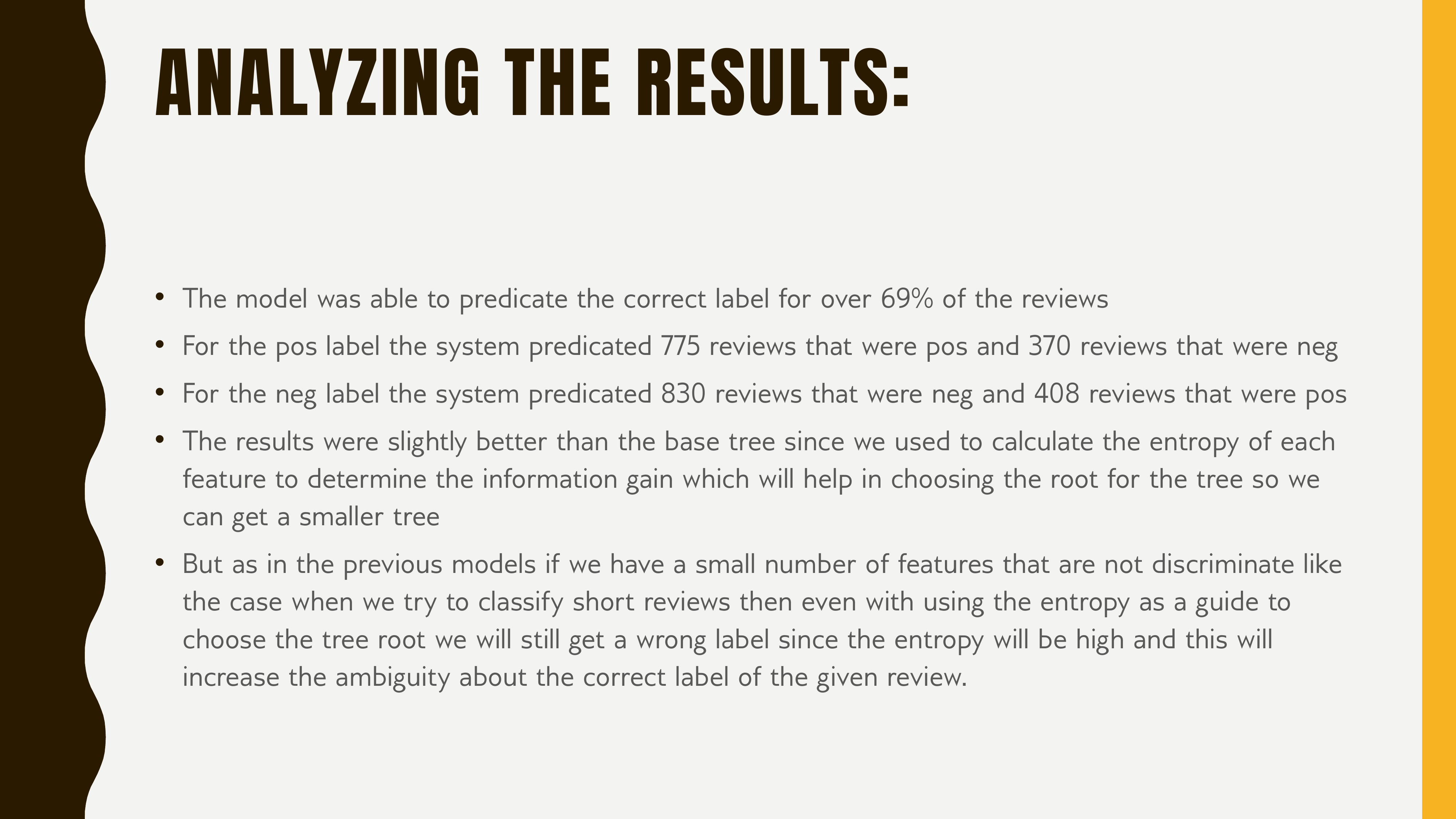

# Analyzing the results:
The model was able to predicate the correct label for over 69% of the reviews
For the pos label the system predicated 775 reviews that were pos and 370 reviews that were neg
For the neg label the system predicated 830 reviews that were neg and 408 reviews that were pos
The results were slightly better than the base tree since we used to calculate the entropy of each feature to determine the information gain which will help in choosing the root for the tree so we can get a smaller tree
But as in the previous models if we have a small number of features that are not discriminate like the case when we try to classify short reviews then even with using the entropy as a guide to choose the tree root we will still get a wrong label since the entropy will be high and this will increase the ambiguity about the correct label of the given review.